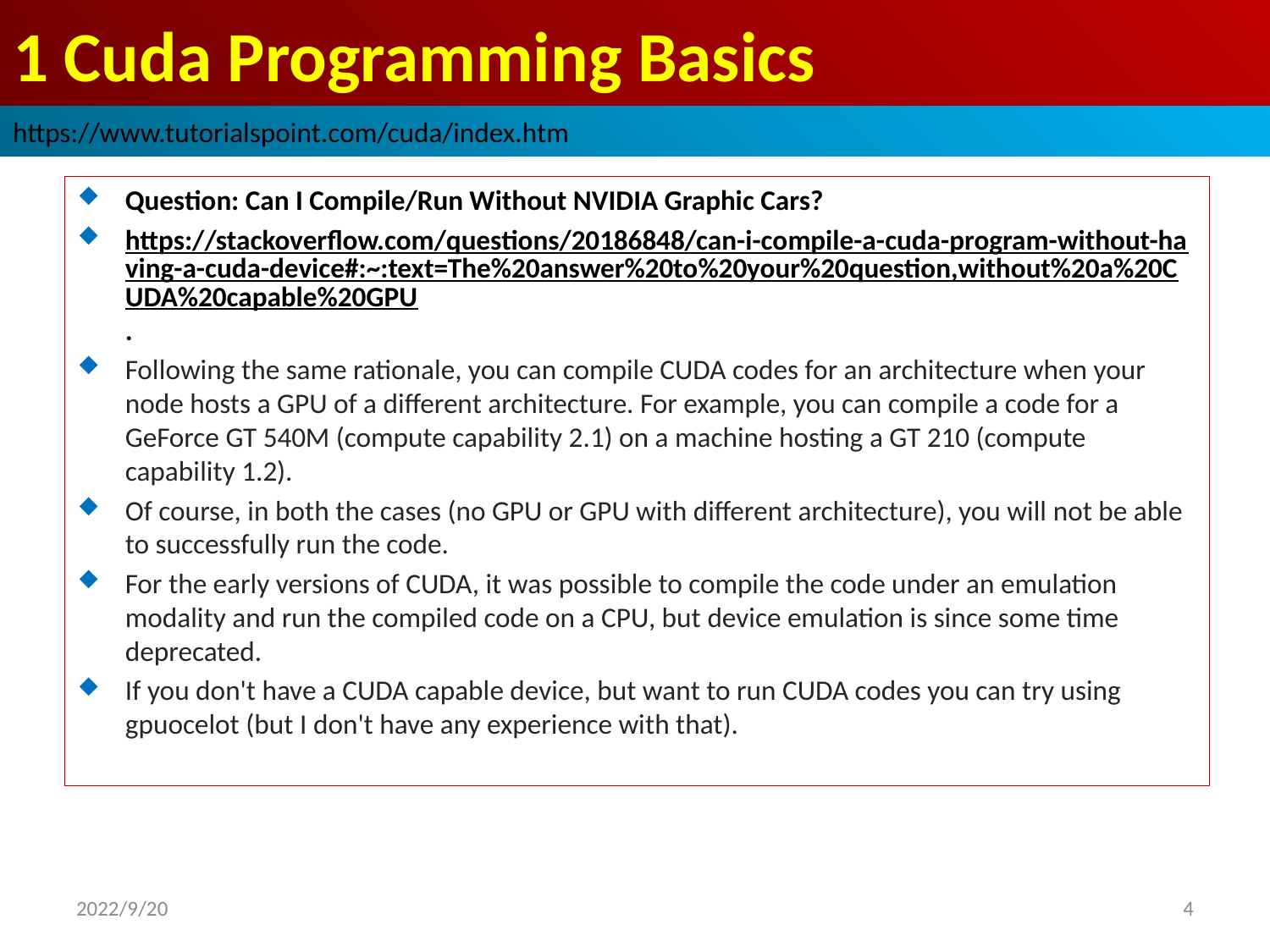

# 1 Cuda Programming Basics
https://www.tutorialspoint.com/cuda/index.htm
Question: Can I Compile/Run Without NVIDIA Graphic Cars?
https://stackoverflow.com/questions/20186848/can-i-compile-a-cuda-program-without-having-a-cuda-device#:~:text=The%20answer%20to%20your%20question,without%20a%20CUDA%20capable%20GPU.
Following the same rationale, you can compile CUDA codes for an architecture when your node hosts a GPU of a different architecture. For example, you can compile a code for a GeForce GT 540M (compute capability 2.1) on a machine hosting a GT 210 (compute capability 1.2).
Of course, in both the cases (no GPU or GPU with different architecture), you will not be able to successfully run the code.
For the early versions of CUDA, it was possible to compile the code under an emulation modality and run the compiled code on a CPU, but device emulation is since some time deprecated.
If you don't have a CUDA capable device, but want to run CUDA codes you can try using gpuocelot (but I don't have any experience with that).

2022/9/20
4